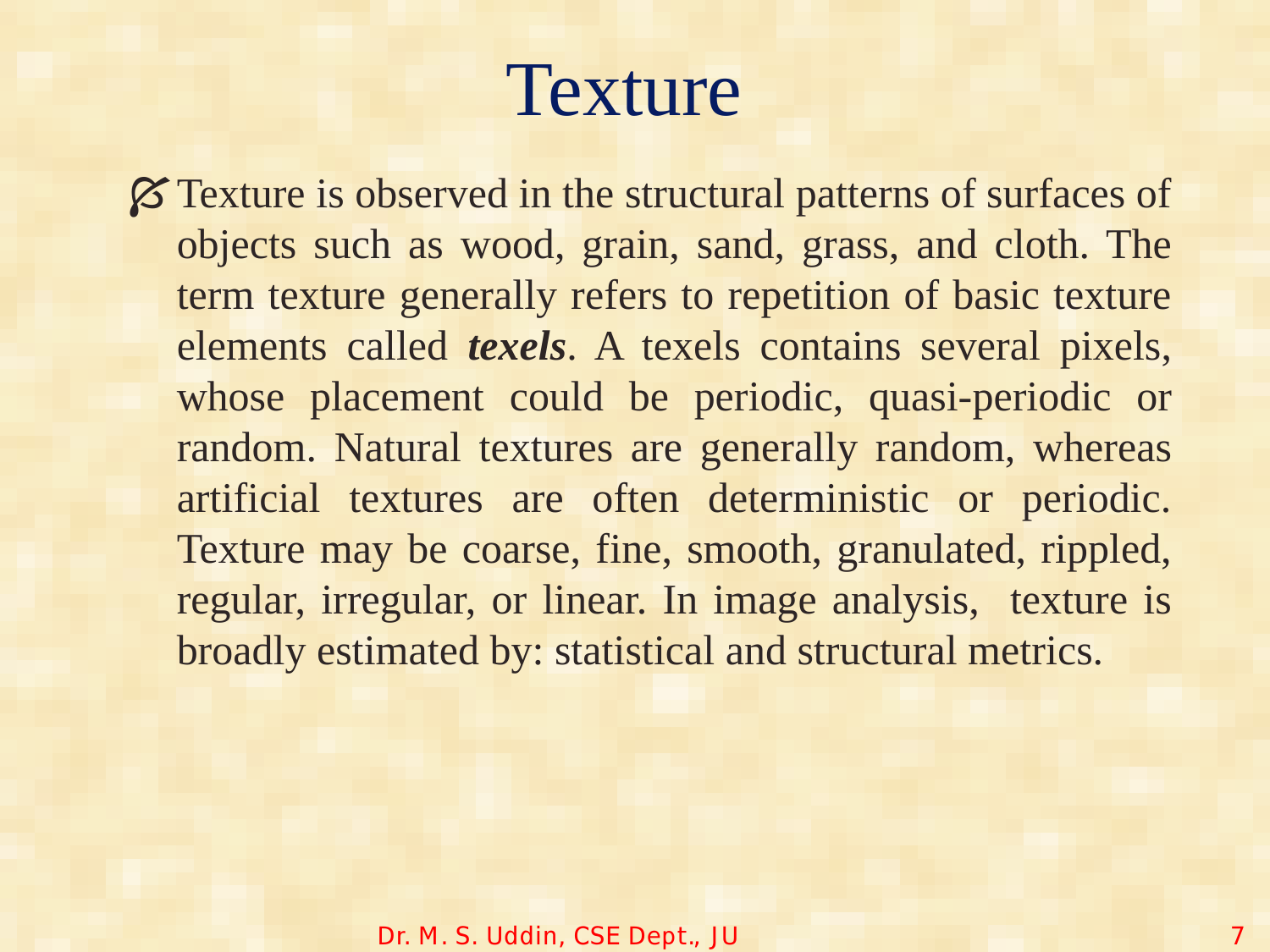

# Texture
Texture is observed in the structural patterns of surfaces of objects such as wood, grain, sand, grass, and cloth. The term texture generally refers to repetition of basic texture elements called texels. A texels contains several pixels, whose placement could be periodic, quasi-periodic or random. Natural textures are generally random, whereas artificial textures are often deterministic or periodic. Texture may be coarse, fine, smooth, granulated, rippled, regular, irregular, or linear. In image analysis,  texture is broadly estimated by: statistical and structural metrics.
Dr. M. S. Uddin, CSE Dept., JU
7